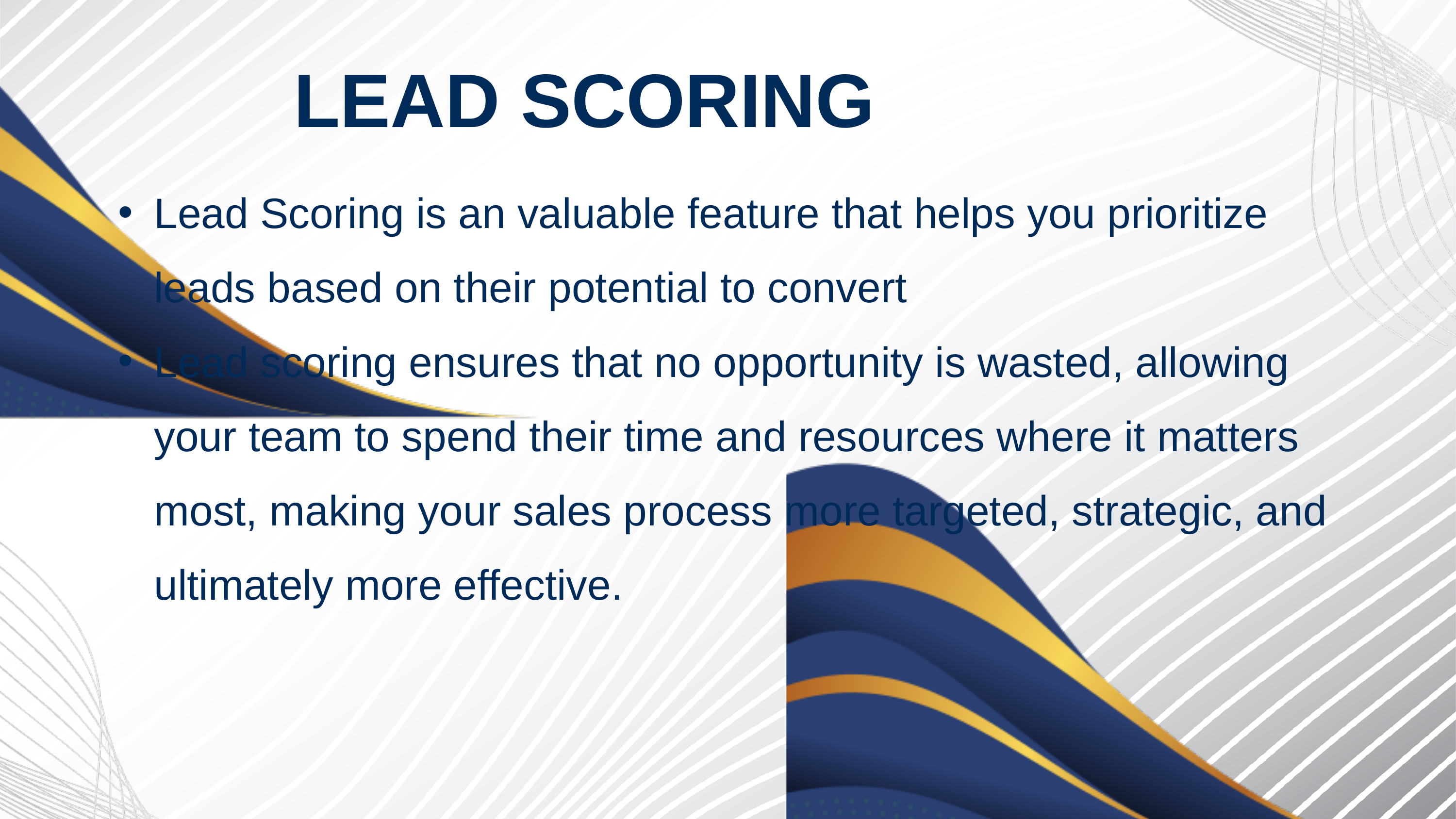

LEAD SCORING

Lead Scoring is an valuable feature that helps you prioritize leads based on their potential to convert
Lead scoring ensures that no opportunity is wasted, allowing your team to spend their time and resources where it matters most, making your sales process more targeted, strategic, and ultimately more effective.